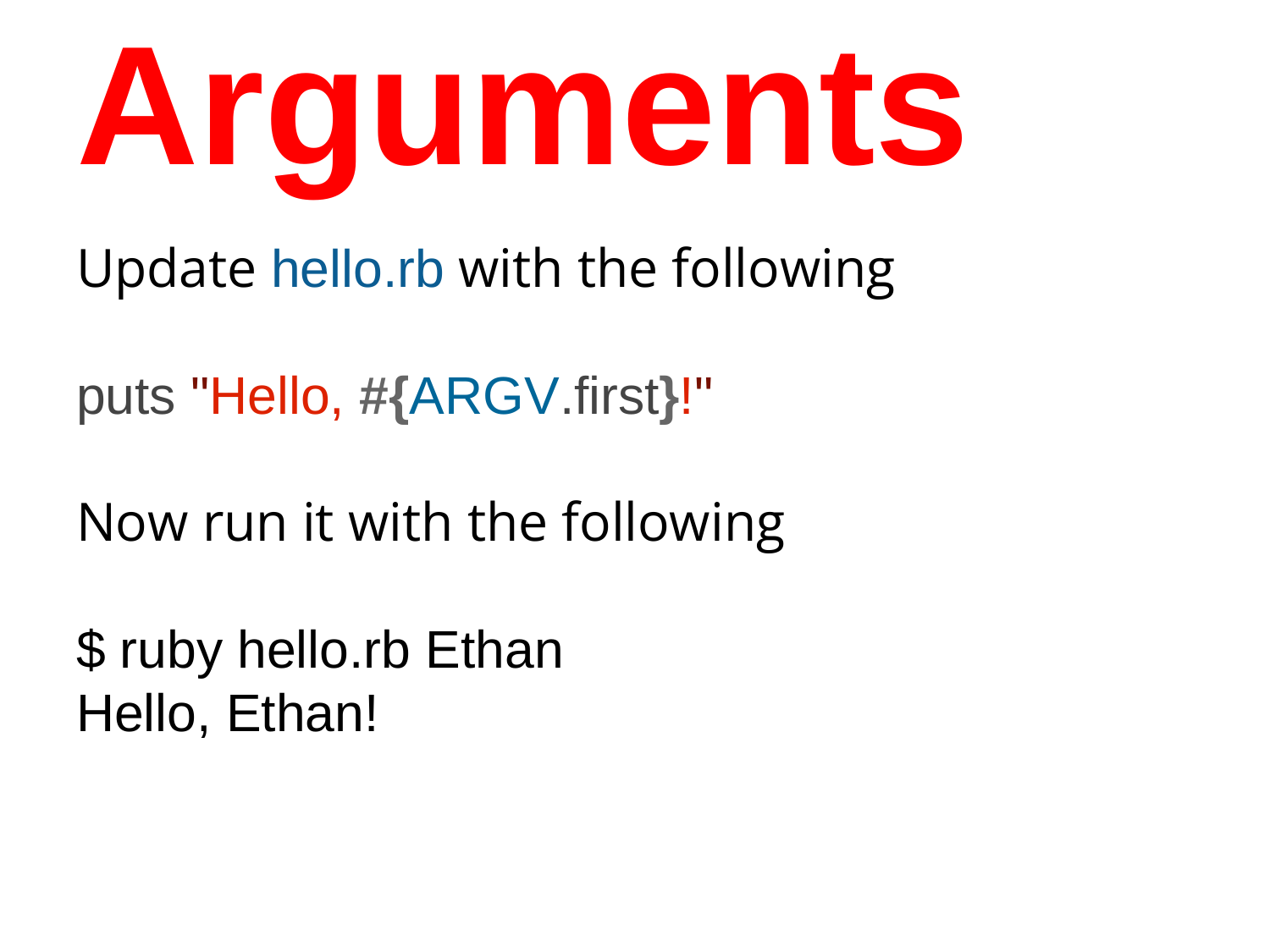

# Arguments
Update hello.rb with the following

puts "Hello, #{ARGV.first}!"

Now run it with the following

$ ruby hello.rb Ethan
Hello, Ethan!